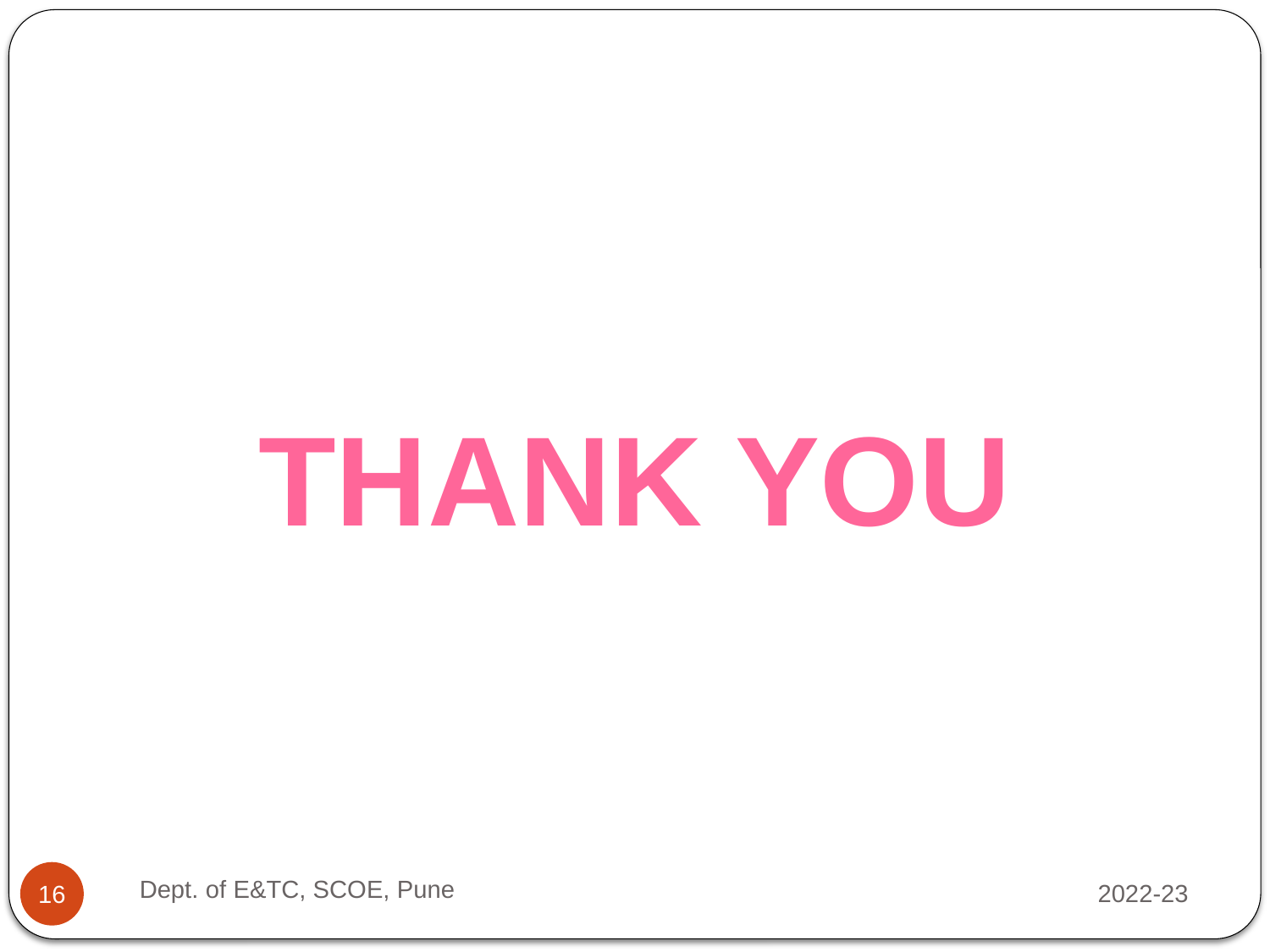

Thank You
Dept. of E&TC, SCOE, Pune
2022-23
16